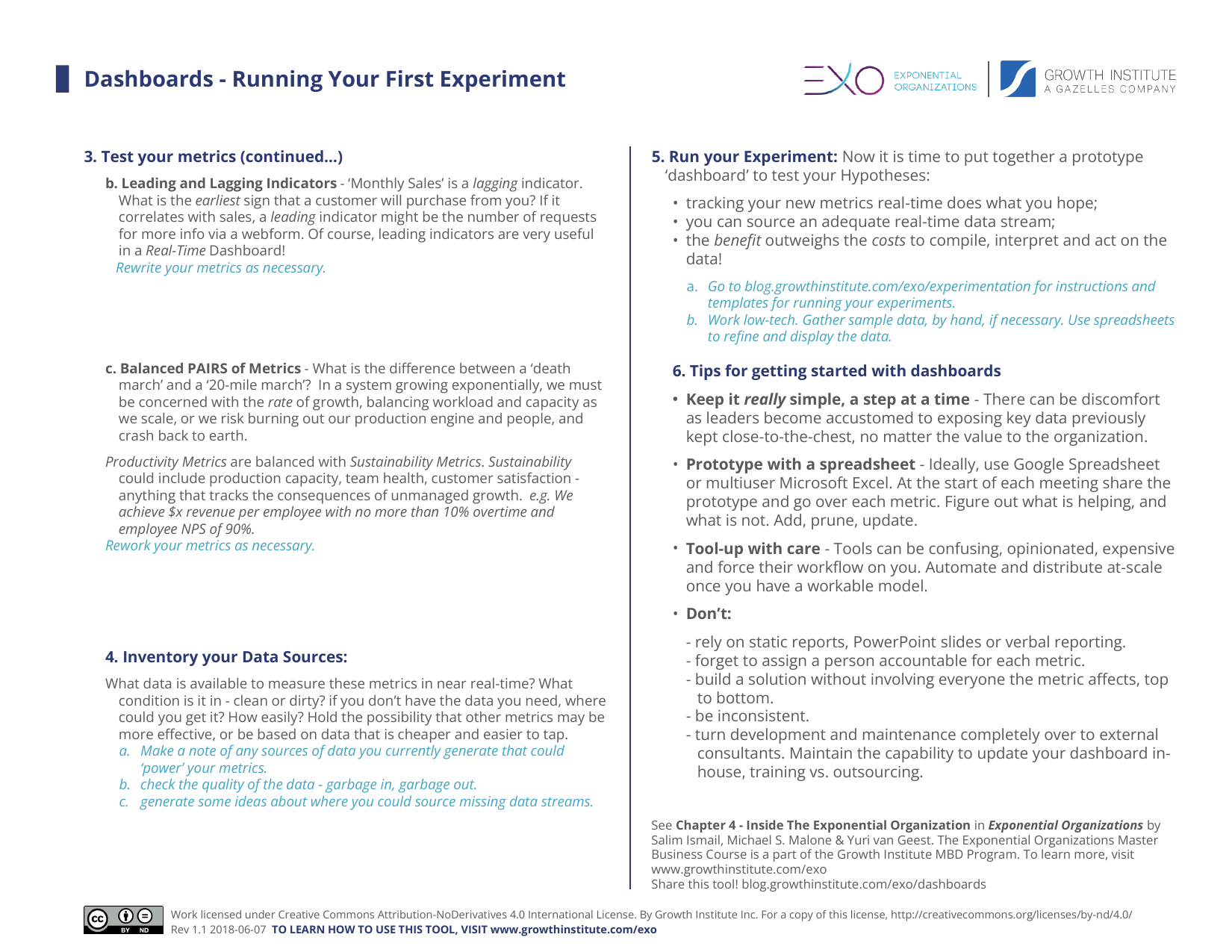

Dashboards - Running Your First Experiment
3. Test your metrics (continued…)
b. Leading and Lagging Indicators - ‘Monthly Sales’ is a lagging indicator. What is the earliest sign that a customer will purchase from you? If it correlates with sales, a leading indicator might be the number of requests for more info via a webform. Of course, leading indicators are very useful in a Real-Time Dashboard!
   Rewrite your metrics as necessary.

c. Balanced PAIRS of Metrics - What is the difference between a ‘death march’ and a ‘20-mile march’?  In a system growing exponentially, we must be concerned with the rate of growth, balancing workload and capacity as we scale, or we risk burning out our production engine and people, and crash back to earth.
Productivity Metrics are balanced with Sustainability Metrics. Sustainability could include production capacity, team health, customer satisfaction - anything that tracks the consequences of unmanaged growth.  e.g. We achieve $x revenue per employee with no more than 10% overtime and employee NPS of 90%.
Rework your metrics as necessary.

4. Inventory your Data Sources:
What data is available to measure these metrics in near real-time? What condition is it in - clean or dirty? if you don’t have the data you need, where could you get it? How easily? Hold the possibility that other metrics may be more effective, or be based on data that is cheaper and easier to tap.
a.	Make a note of any sources of data you currently generate that could ‘power’ your metrics.
b.	check the quality of the data - garbage in, garbage out.
c.	generate some ideas about where you could source missing data streams.

5. Run your Experiment: Now it is time to put together a prototype ‘dashboard’ to test your Hypotheses:
tracking your new metrics real-time does what you hope;
you can source an adequate real-time data stream;
the benefit outweighs the costs to compile, interpret and act on the data!
a.	Go to blog.growthinstitute.com/exo/experimentation for instructions and templates for running your experiments.
b.	Work low-tech. Gather sample data, by hand, if necessary. Use spreadsheets to refine and display the data.

6. Tips for getting started with dashboards
Keep it really simple, a step at a time - There can be discomfort as leaders become accustomed to exposing key data previously kept close-to-the-chest, no matter the value to the organization.
Prototype with a spreadsheet - Ideally, use Google Spreadsheet or multiuser Microsoft Excel. At the start of each meeting share the prototype and go over each metric. Figure out what is helping, and what is not. Add, prune, update.
Tool-up with care - Tools can be confusing, opinionated, expensive and force their workflow on you. Automate and distribute at-scale once you have a workable model.
Don’t:
- rely on static reports, PowerPoint slides or verbal reporting.
- forget to assign a person accountable for each metric.
- build a solution without involving everyone the metric affects, top to bottom.
- be inconsistent.
- turn development and maintenance completely over to external consultants. Maintain the capability to update your dashboard in-house, training vs. outsourcing.
See Chapter 4 - Inside The Exponential Organization in Exponential Organizations by Salim Ismail, Michael S. Malone & Yuri van Geest. The Exponential Organizations Master Business Course is a part of the Growth Institute MBD Program. To learn more, visit www.growthinstitute.com/exo
Share this tool! blog.growthinstitute.com/exo/dashboards
Work licensed under Creative Commons Attribution-NoDerivatives 4.0 International License. By Growth Institute Inc. For a copy of this license, http://creativecommons.org/licenses/by-nd/4.0/
Rev 1.1 2018-06-07  TO LEARN HOW TO USE THIS TOOL, VISIT www.growthinstitute.com/exo